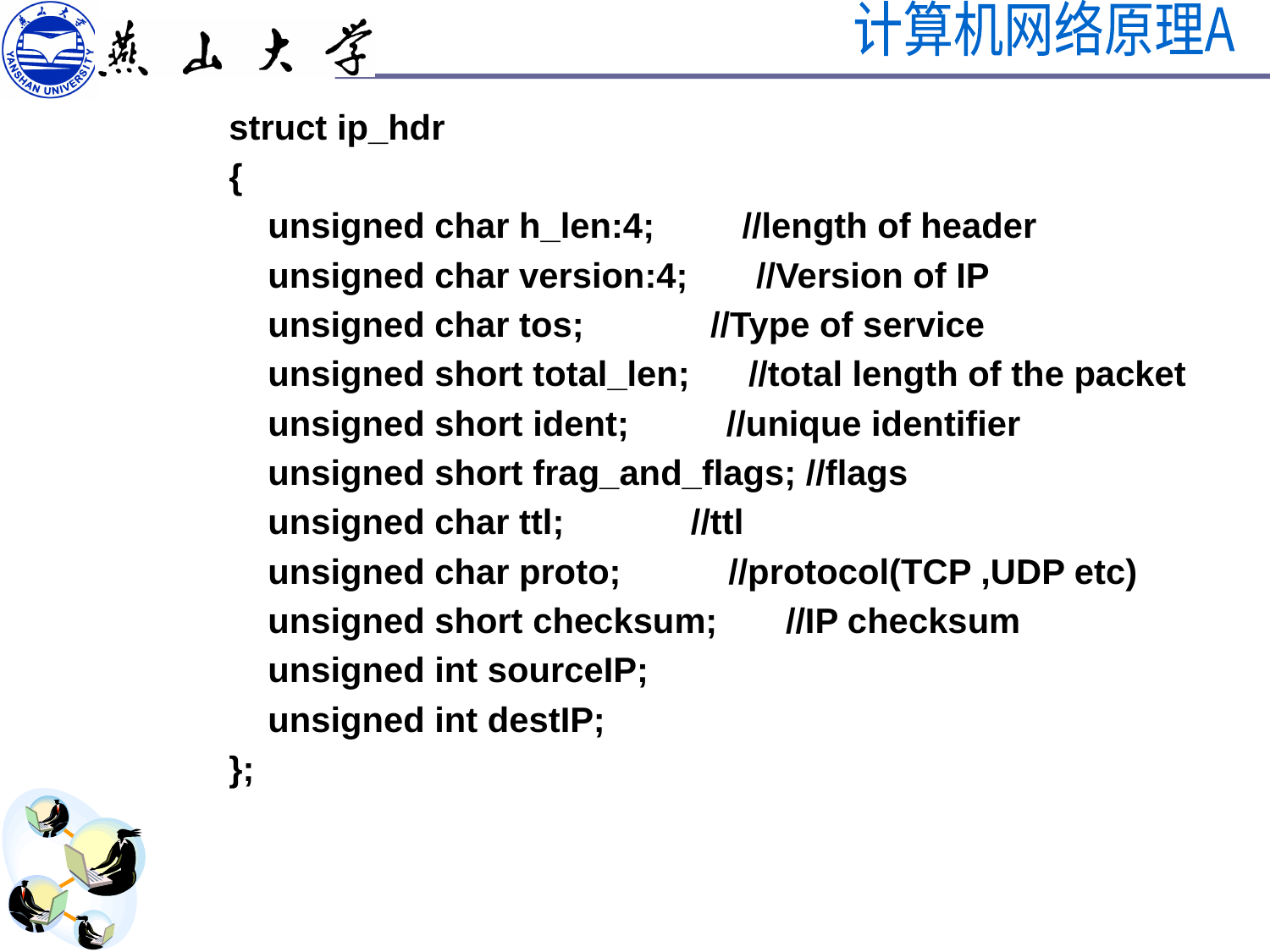

struct ip_hdr
{
    unsigned char h_len:4;         //length of header
    unsigned char version:4;       //Version of IP
    unsigned char tos;             //Type of service
    unsigned short total_len;      //total length of the packet
    unsigned short ident;          //unique identifier
    unsigned short frag_and_flags; //flags
    unsigned char ttl;             //ttl
    unsigned char proto;           //protocol(TCP ,UDP etc)
    unsigned short checksum;       //IP checksum
    unsigned int sourceIP;
    unsigned int destIP;
};